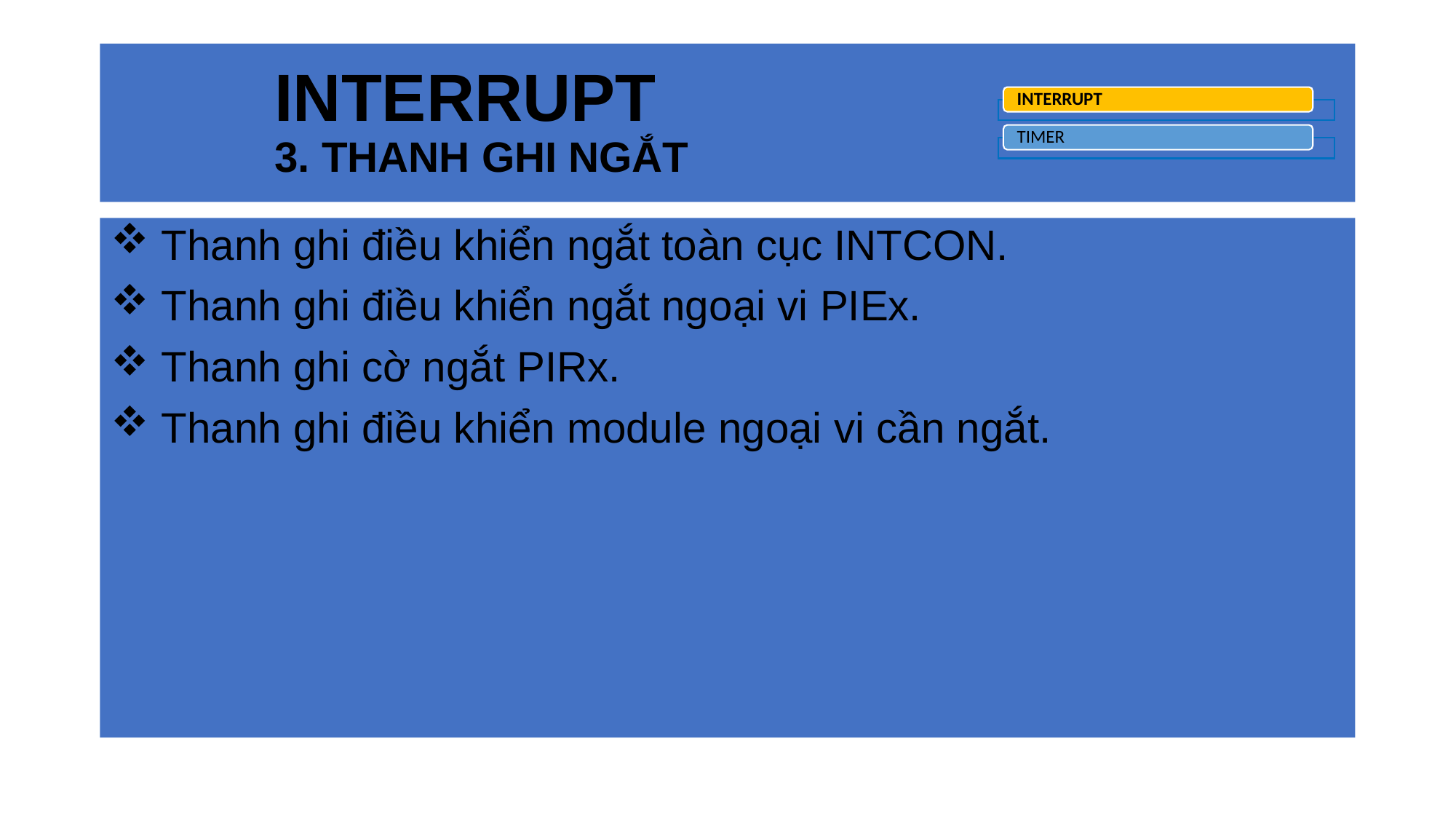

# INTERRUPT 3. THANH GHI NGẮT
INTERRUPT

TIMER

 Thanh ghi điều khiển ngắt toàn cục INTCON.
 Thanh ghi điều khiển ngắt ngoại vi PIEx.
 Thanh ghi cờ ngắt PIRx.
 Thanh ghi điều khiển module ngoại vi cần ngắt.